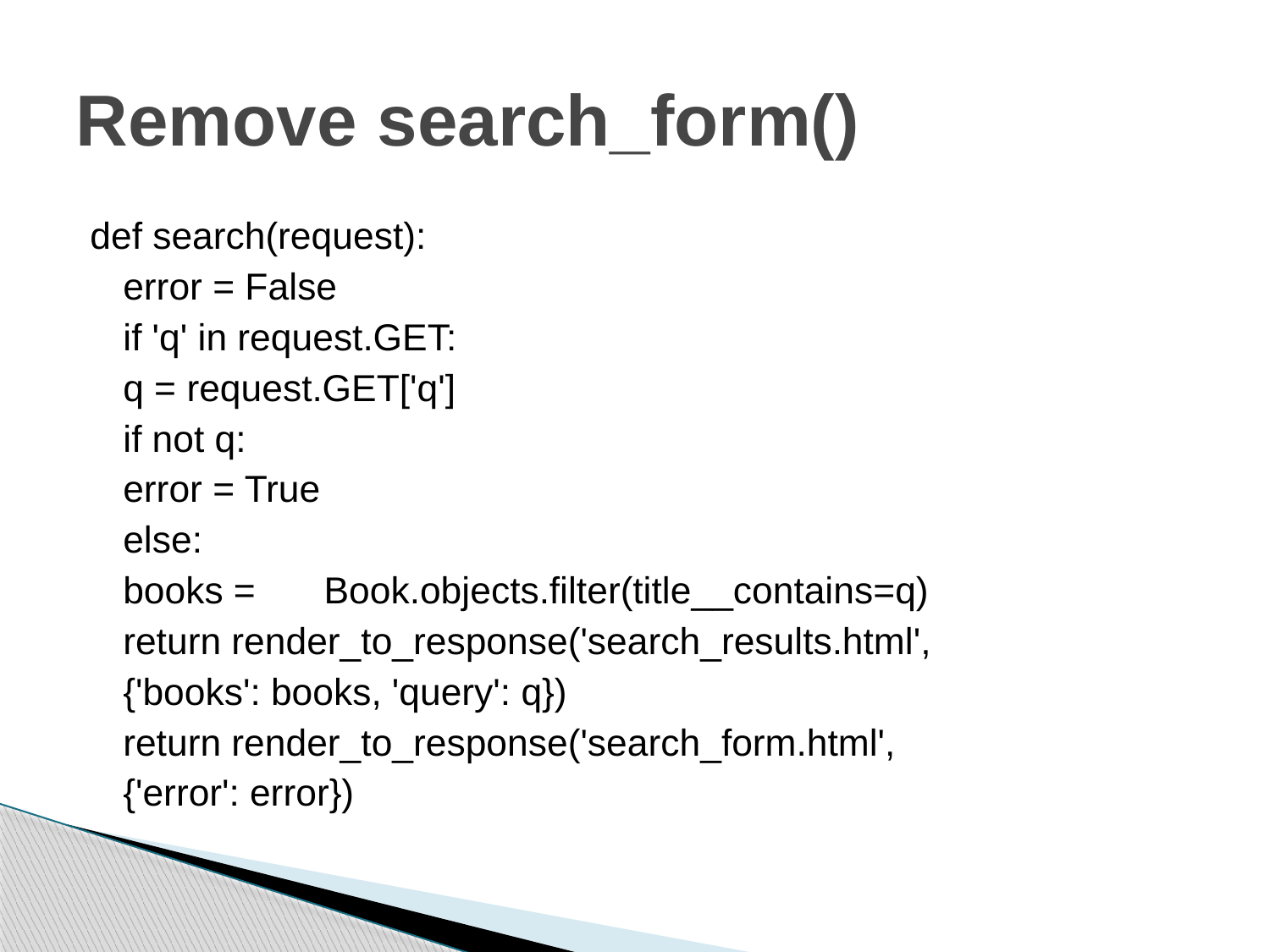

# Remove search_form()
def search(request):
	error = False
	if 'q' in request.GET:
		q = request.GET['q']
		if not q:
			error = True
		else:
		books = 							Book.objects.filter(title__contains=q)
		return render_to_response('search_results.html',
				{'books': books, 'query': q})
	return render_to_response('search_form.html',
			{'error': error})